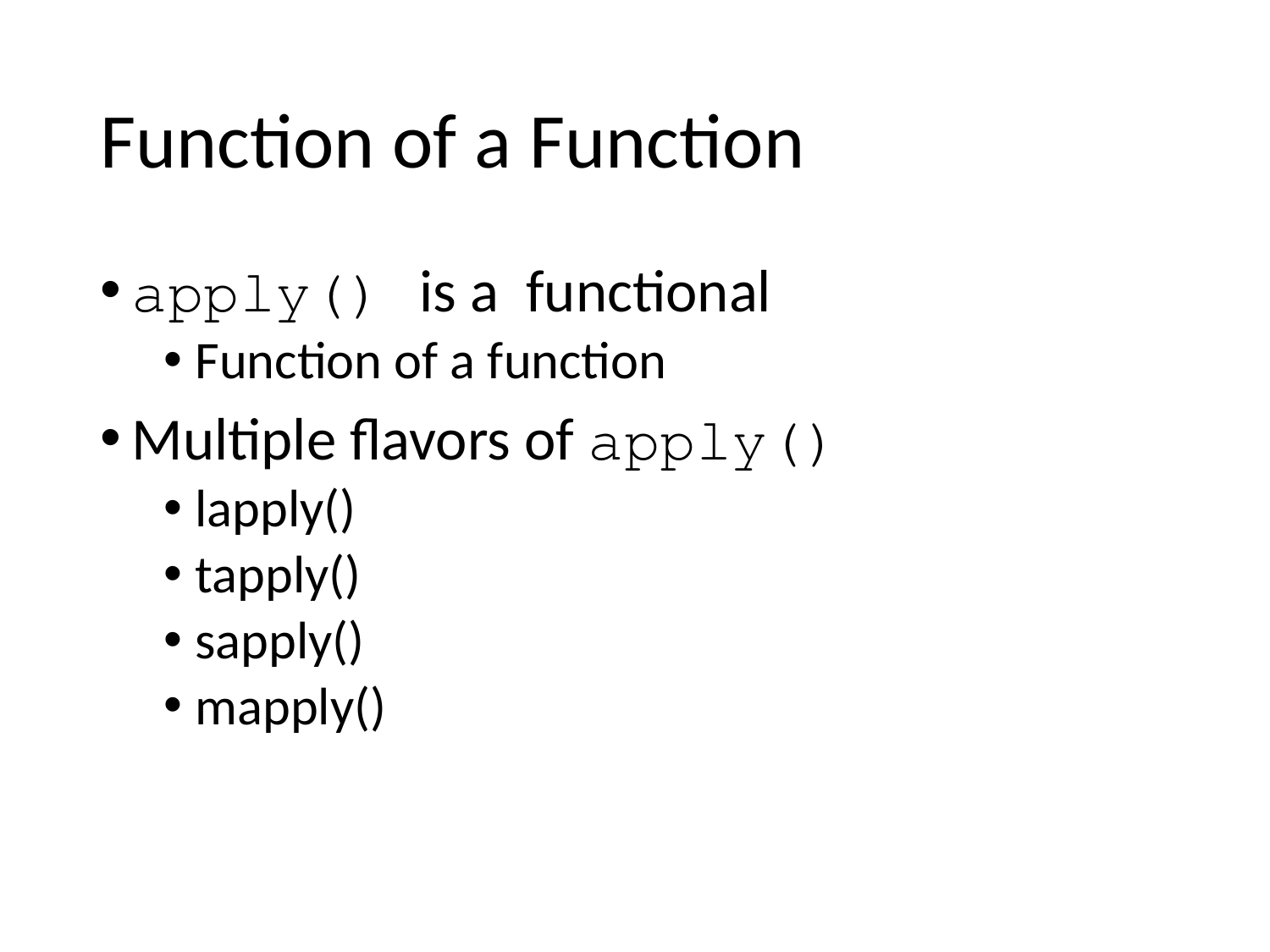

# Function of a Function
apply() is a  functional
Function of a function
Multiple flavors of apply()
lapply()
tapply()
sapply()
mapply()